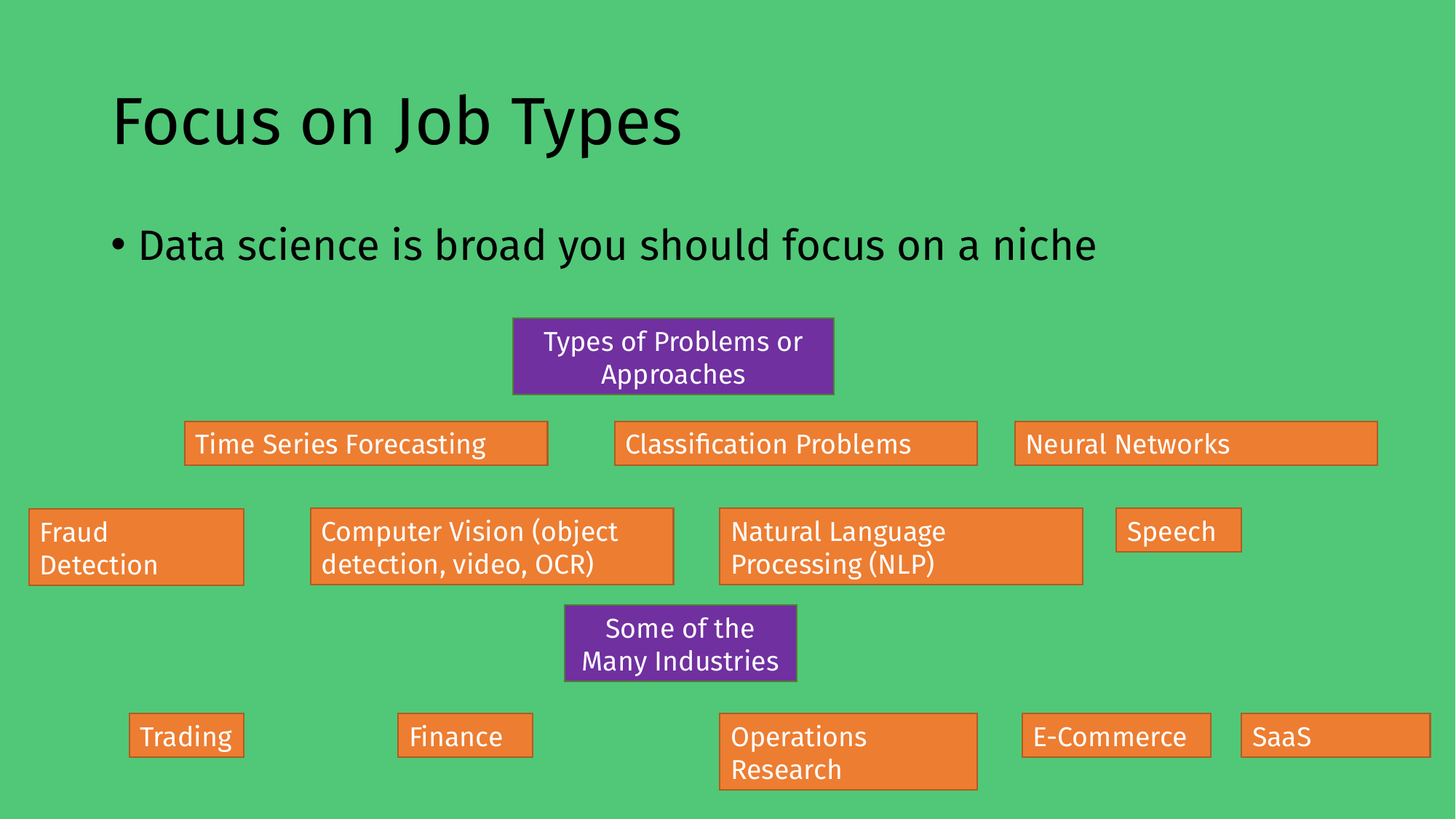

# Focus on Job Types
Data science is broad you should focus on a niche
Types of Problems or Approaches
Time Series Forecasting
Classification Problems
Neural Networks
Natural Language Processing (NLP)
Speech
Computer Vision (object detection, video, OCR)
Fraud Detection
Some of the Many Industries
Operations Research
SaaS
Trading
Finance
E-Commerce